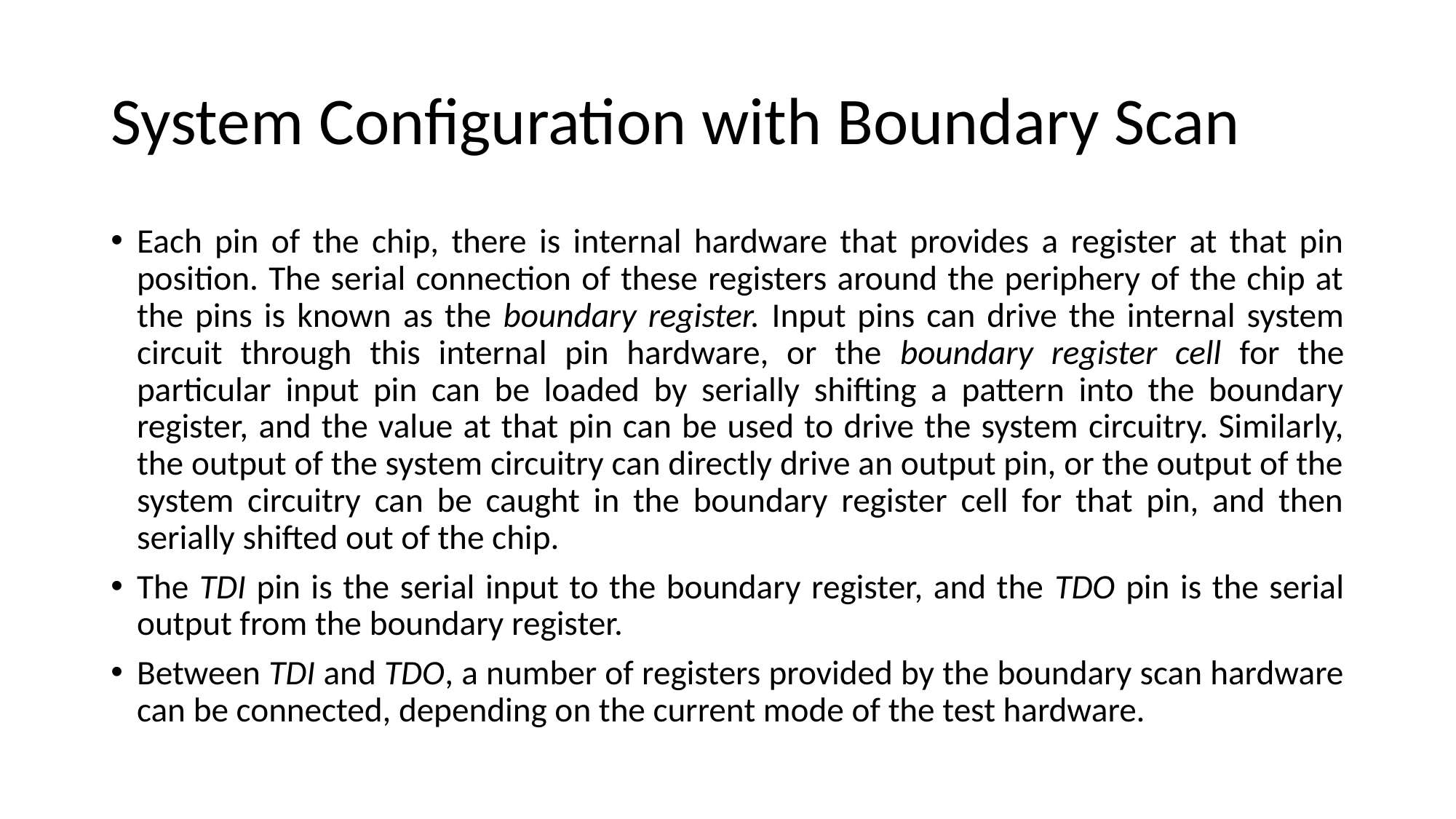

# System Configuration with Boundary Scan
Each pin of the chip, there is internal hardware that provides a register at that pin position. The serial connection of these registers around the periphery of the chip at the pins is known as the boundary register. Input pins can drive the internal system circuit through this internal pin hardware, or the boundary register cell for the particular input pin can be loaded by serially shifting a pattern into the boundary register, and the value at that pin can be used to drive the system circuitry. Similarly, the output of the system circuitry can directly drive an output pin, or the output of the system circuitry can be caught in the boundary register cell for that pin, and then serially shifted out of the chip.
The TDI pin is the serial input to the boundary register, and the TDO pin is the serial output from the boundary register.
Between TDI and TDO, a number of registers provided by the boundary scan hardware can be connected, depending on the current mode of the test hardware.